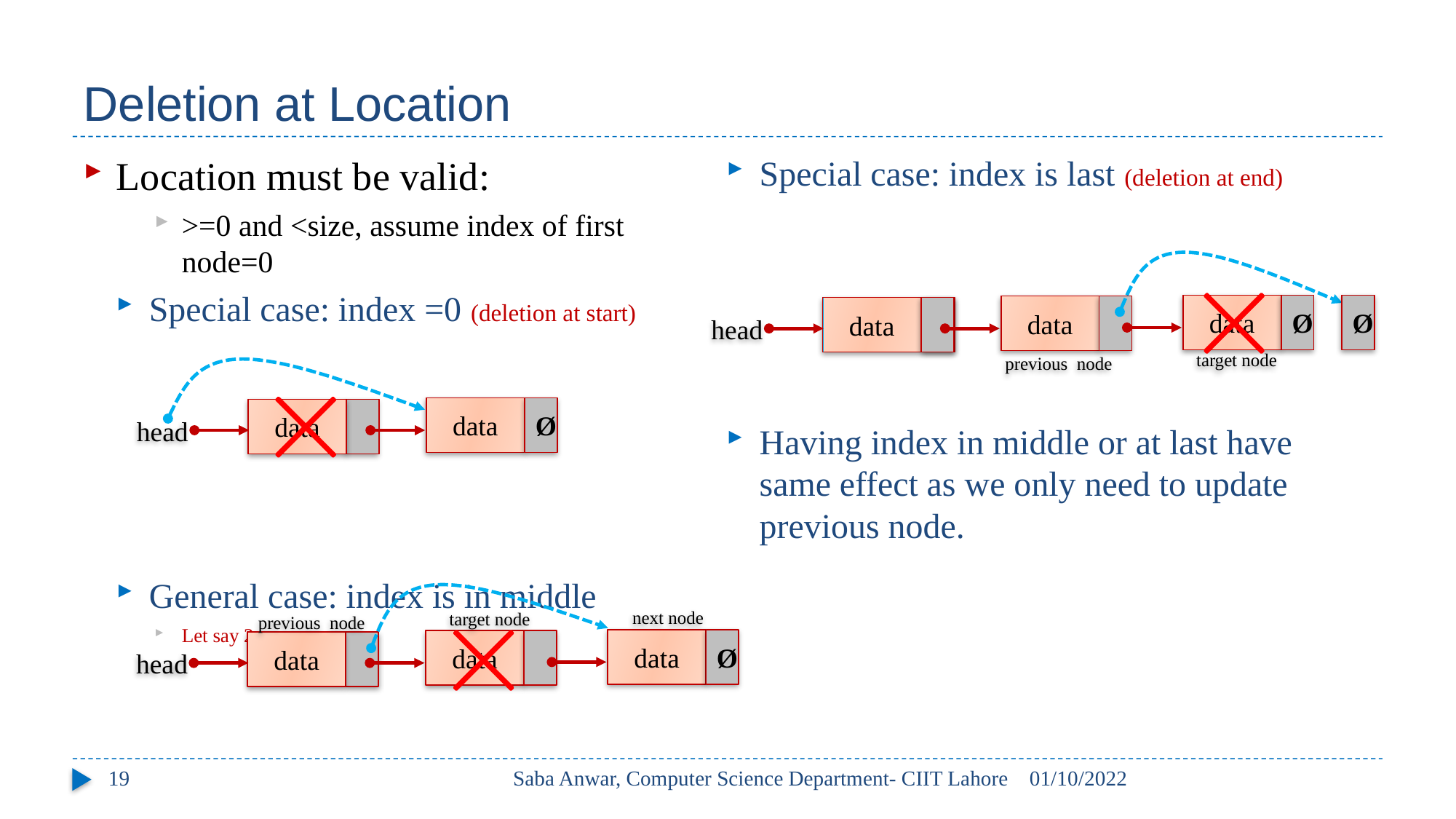

# Deletion at Location
Location must be valid:
>=0 and <size, assume index of first node=0
Special case: index =0 (deletion at start)

General case: index is in middle
Let say 2

Special case: index is last (deletion at end)

Having index in middle or at last have same effect as we only need to update previous node.

Ø
Ø
data

data

data
head
target node
previous  node

Ø
data

data
head

next node
target node
previous  node

Ø
data

data

data
head
19
Saba Anwar, Computer Science Department- CIIT Lahore
01/10/2022